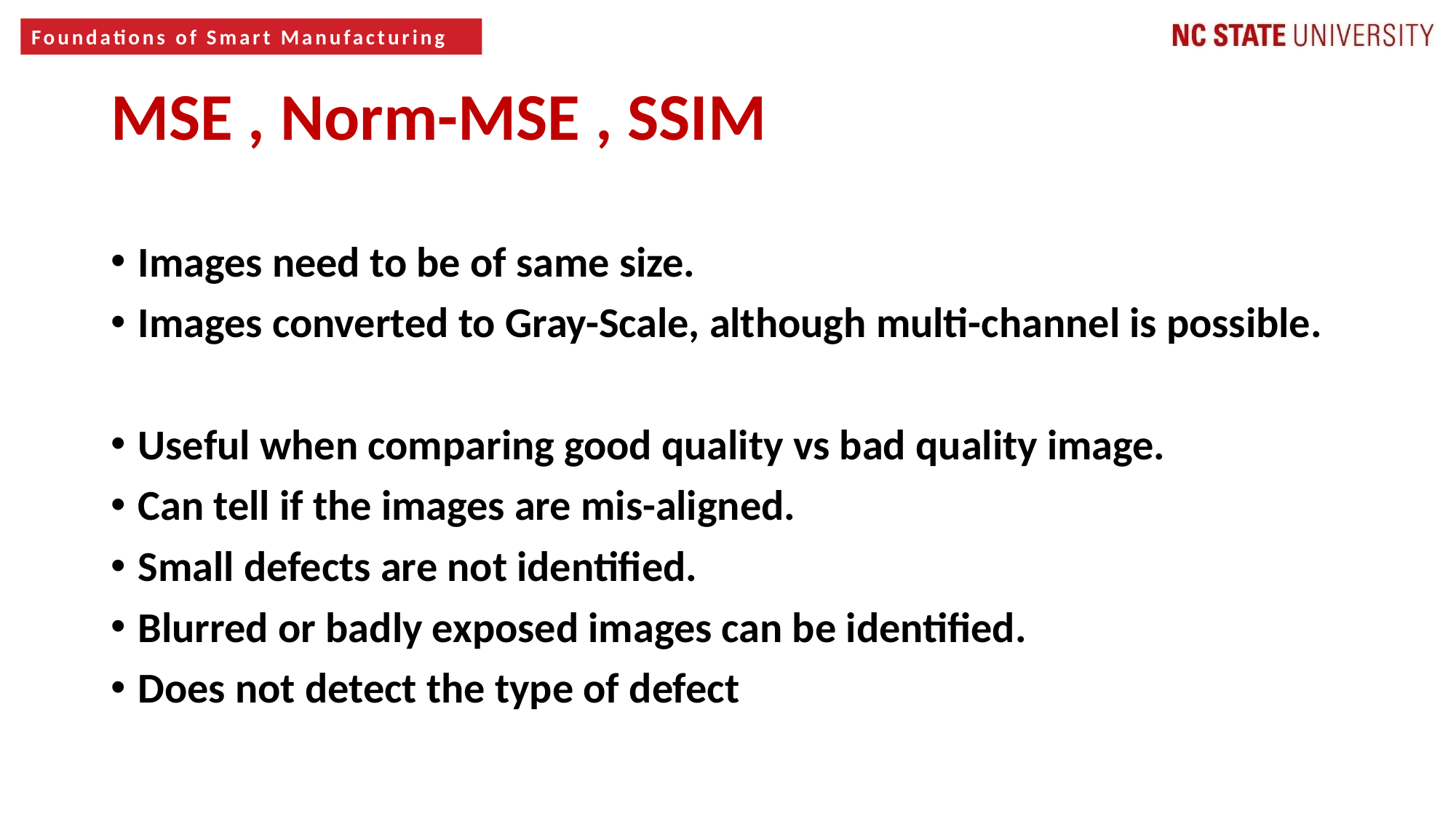

MSE , Norm-MSE , SSIM
Images need to be of same size.
Images converted to Gray-Scale, although multi-channel is possible.

Useful when comparing good quality vs bad quality image.
Can tell if the images are mis-aligned.
Small defects are not identified.
Blurred or badly exposed images can be identified.
Does not detect the type of defect